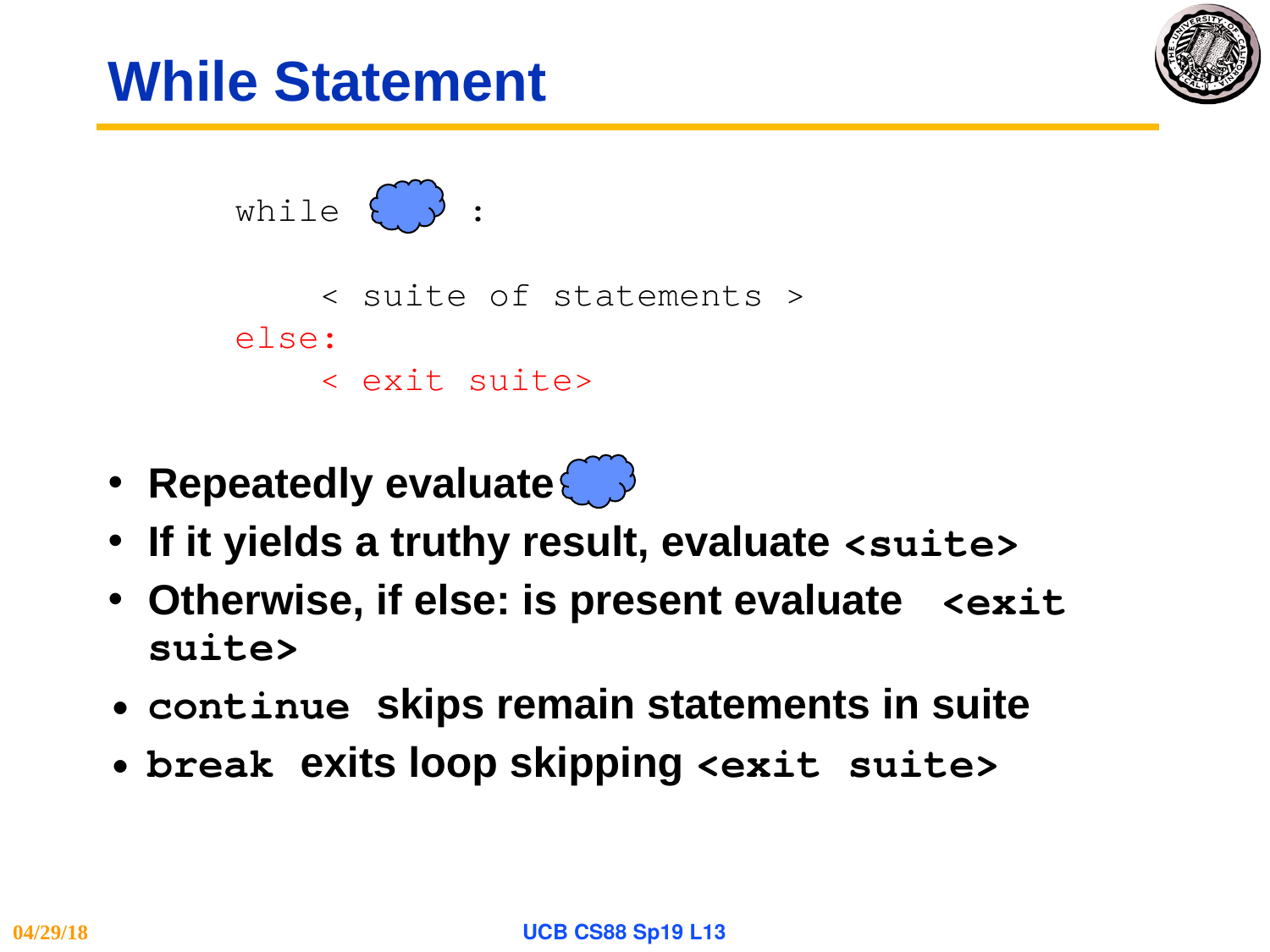

# While Statement
while      :

    < suite of statements >
else:
    < exit suite>

Repeatedly evaluate
If it yields a truthy result, evaluate <suite>
Otherwise, if else: is present evaluate  <exit suite>
continue skips remain statements in suite
break exits loop skipping <exit suite>

04/29/18
UCB CS88 Sp19 L13